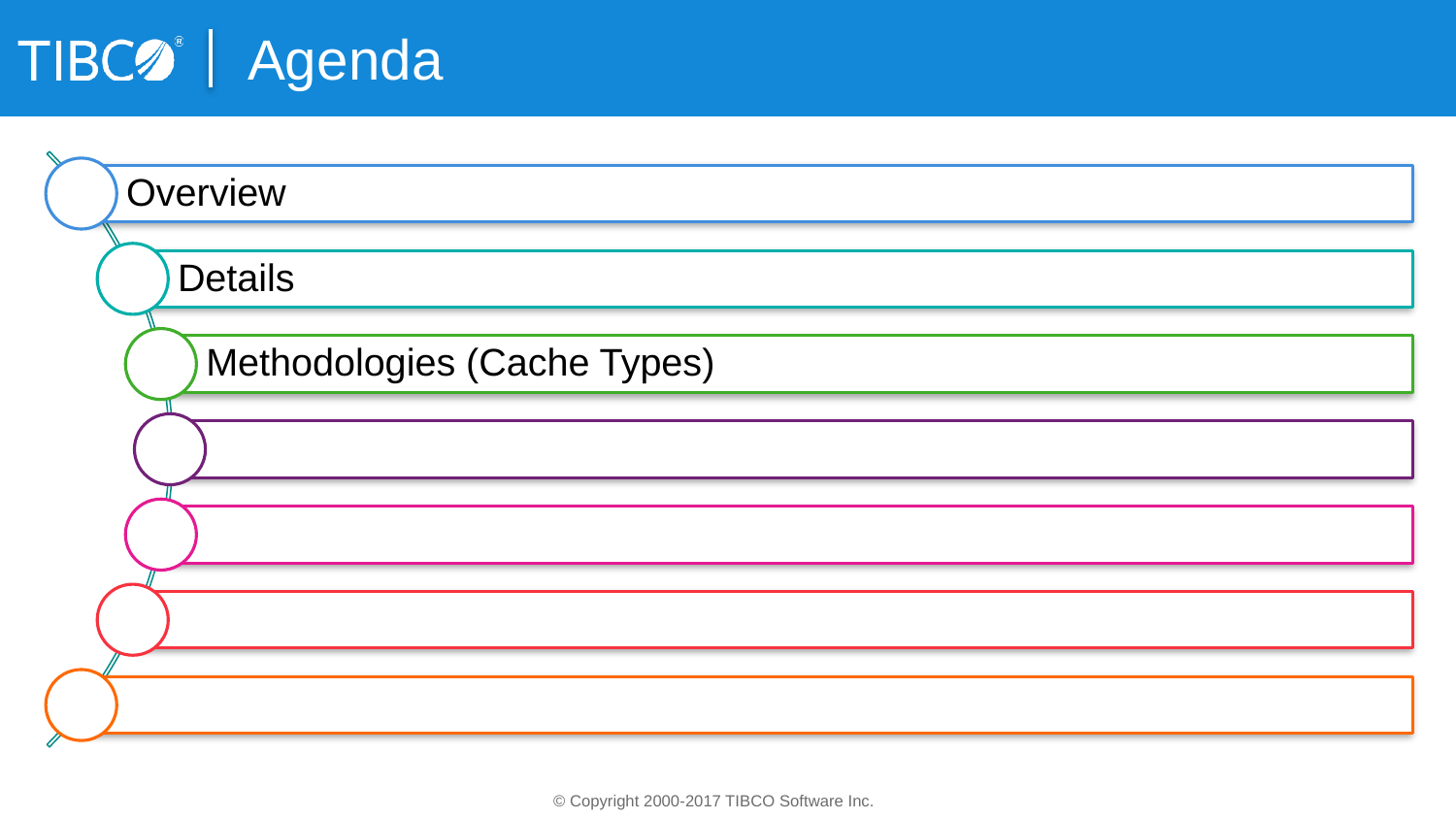

# Agenda
Overview
Details
Methodologies (Cache Types)

© Copyright 2000-2017 TIBCO Software Inc.